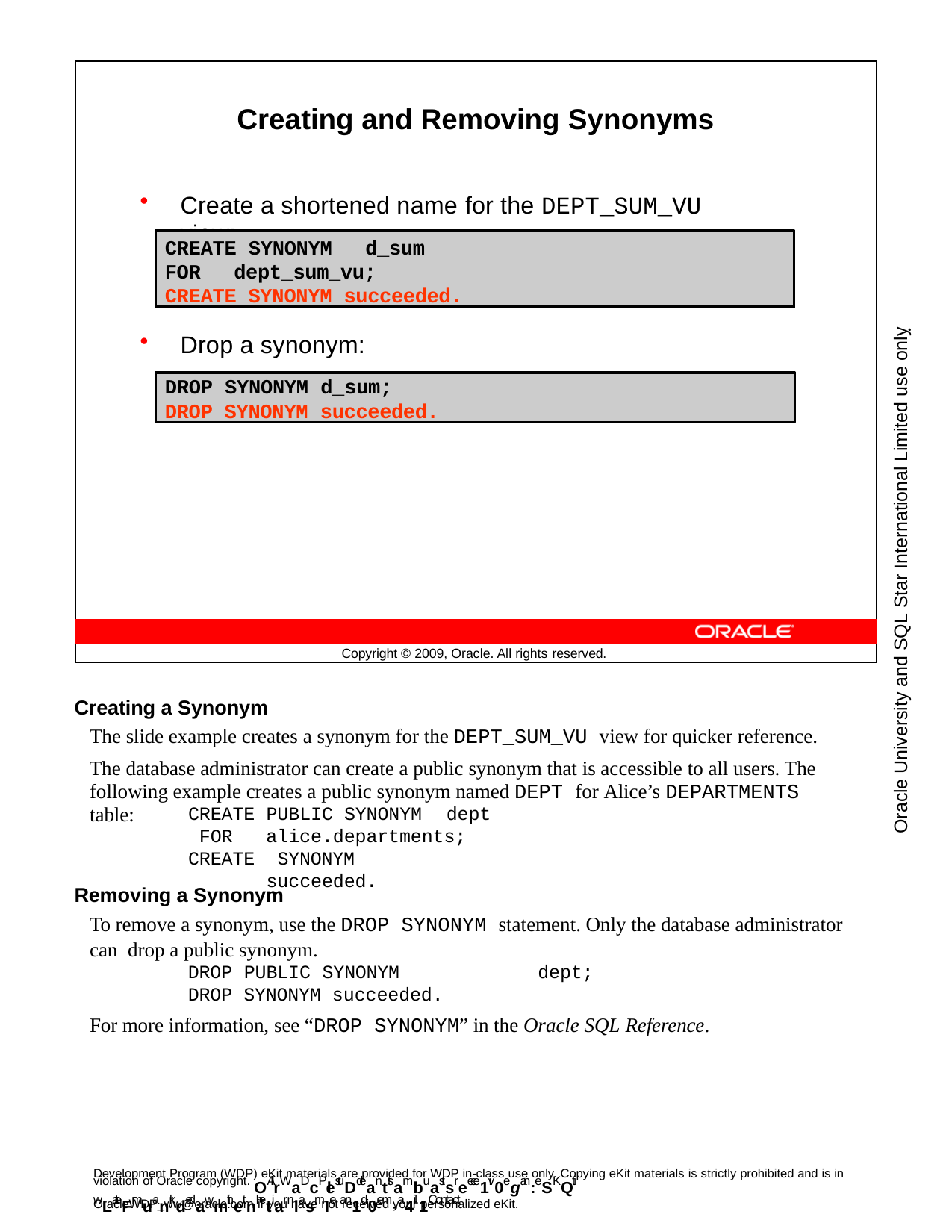

Creating and Removing Synonyms

Create a shortened name for the DEPT_SUM_VU view:
CREATE SYNONYM	d_sum
FOR	dept_sum_vu;
CREATE SYNONYM succeeded.
Oracle University and SQL Star International Limited use onlyฺ
Drop a synonym:
DROP SYNONYM d_sum;
DROP SYNONYM succeeded.
Copyright © 2009, Oracle. All rights reserved.
Creating a Synonym
The slide example creates a synonym for the DEPT_SUM_VU view for quicker reference.
The database administrator can create a public synonym that is accessible to all users. The  following example creates a public synonym named DEPT for Alice’s DEPARTMENTS table:
CREATE  FOR  CREATE
PUBLIC SYNONYM	dept
alice.departments;  SYNONYM succeeded.
Removing a Synonym
To remove a synonym, use the DROP SYNONYM statement. Only the database administrator can  drop a public synonym.
DROP PUBLIC SYNONYM	dept;
DROP SYNONYM succeeded.
For more information, see “DROP SYNONYM” in the Oracle SQL Reference.
Development Program (WDP) eKit materials are provided for WDP in-class use only. Copying eKit materials is strictly prohibited and is in
violation of Oracle copyright. OAllrWaDcPlestuDdeanttsambuastsreece1iv0egan: eSKQit wLateFrmuanrkdedawmithetnhetiar nlasmIe an1d0em-a4il.1Contact
OracleWDP_ww@oracle.com if you have not received your personalized eKit.